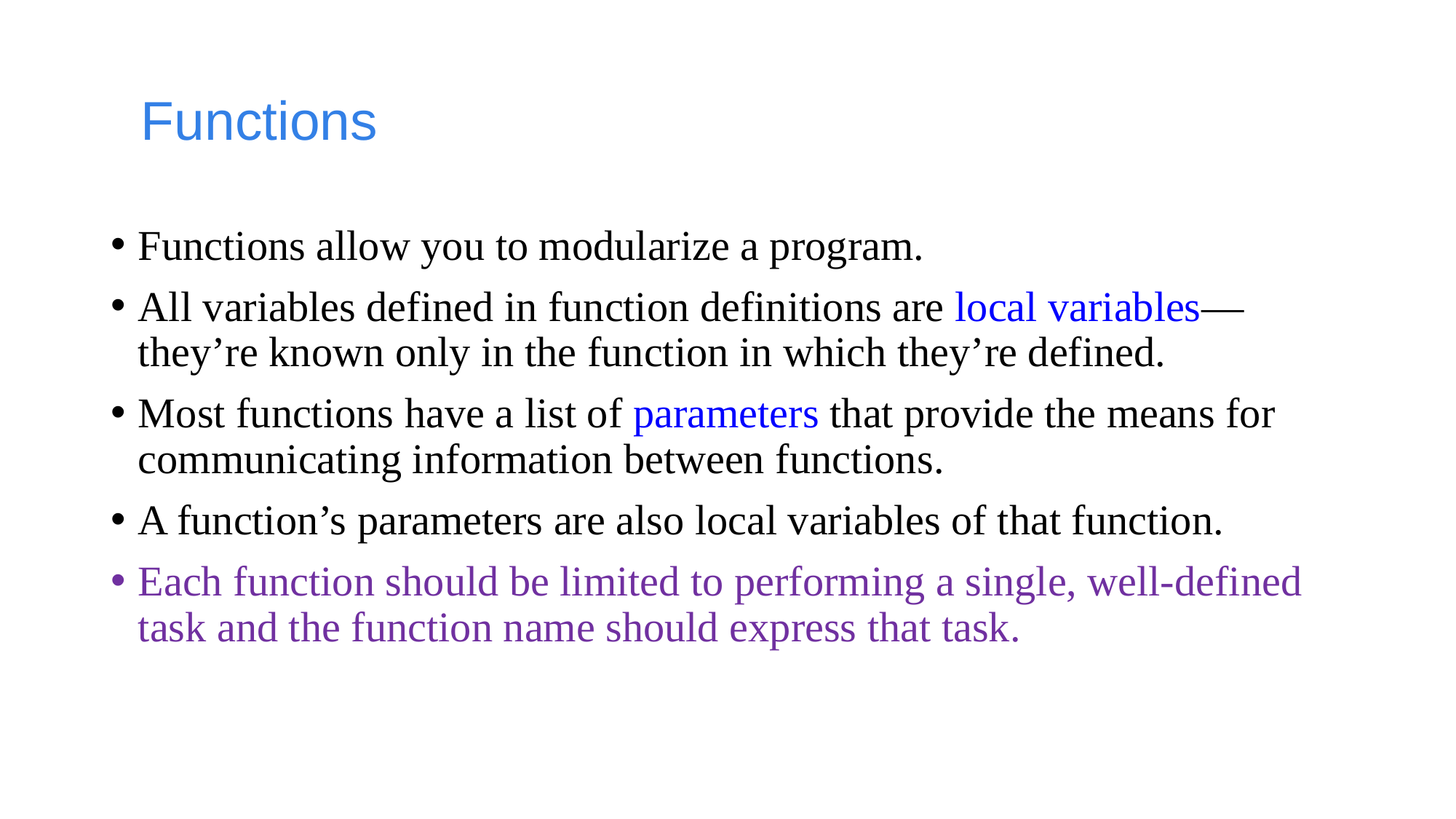

# Functions
Functions allow you to modularize a program.
All variables defined in function definitions are local variables—they’re known only in the function in which they’re defined.
Most functions have a list of parameters that provide the means for communicating information between functions.
A function’s parameters are also local variables of that function.
Each function should be limited to performing a single, well-defined task and the function name should express that task.